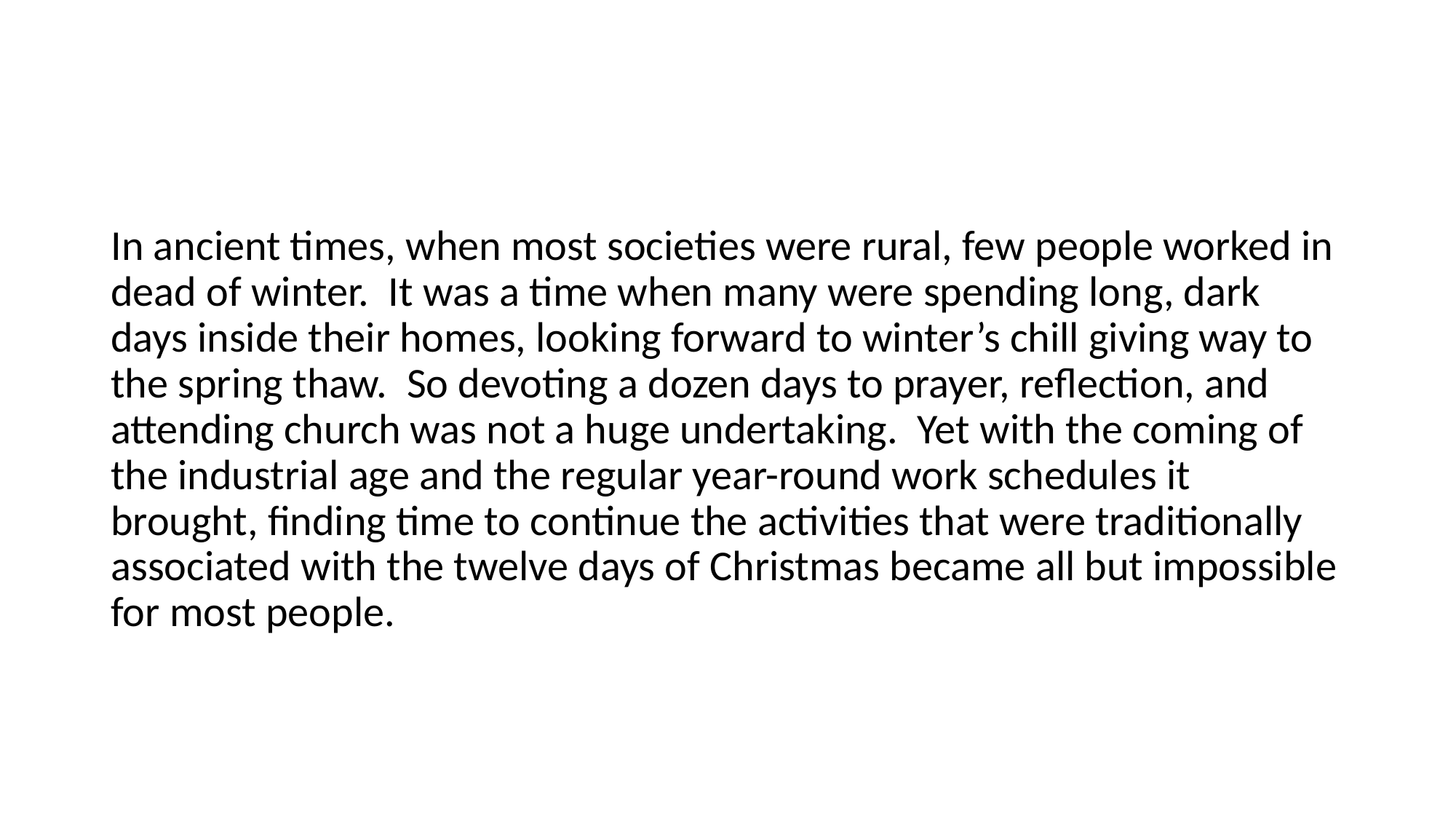

#
In ancient times, when most societies were rural, few people worked in dead of winter.  It was a time when many were spending long, dark days inside their homes, looking forward to winter’s chill giving way to the spring thaw.  So devoting a dozen days to prayer, reflection, and attending church was not a huge undertaking.  Yet with the coming of the industrial age and the regular year-round work schedules it brought, finding time to continue the activities that were traditionally associated with the twelve days of Christmas became all but impossible for most people.